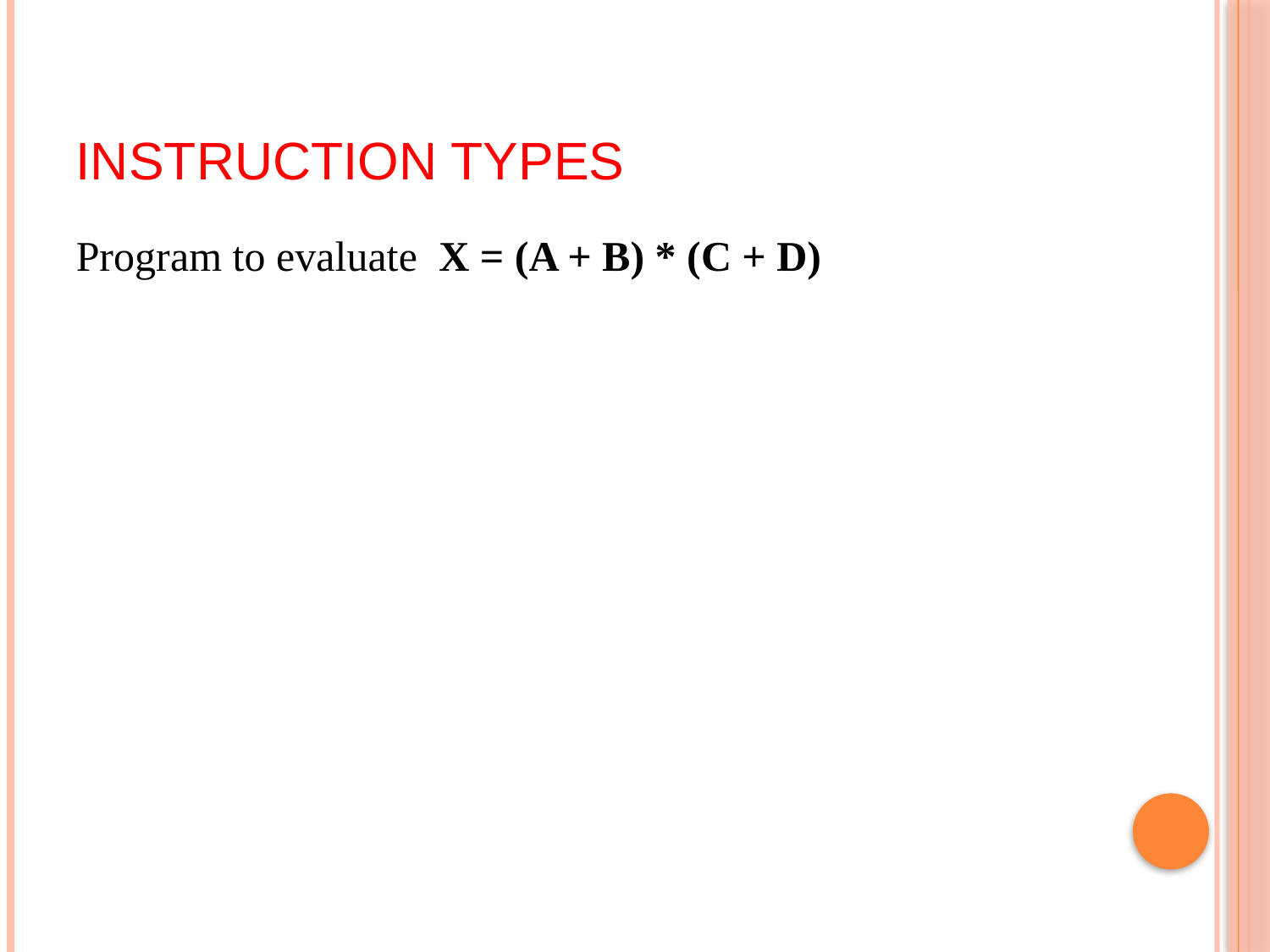

# INSTRUCTION TYPES
Program to evaluate  X = (A + B) * (C + D)